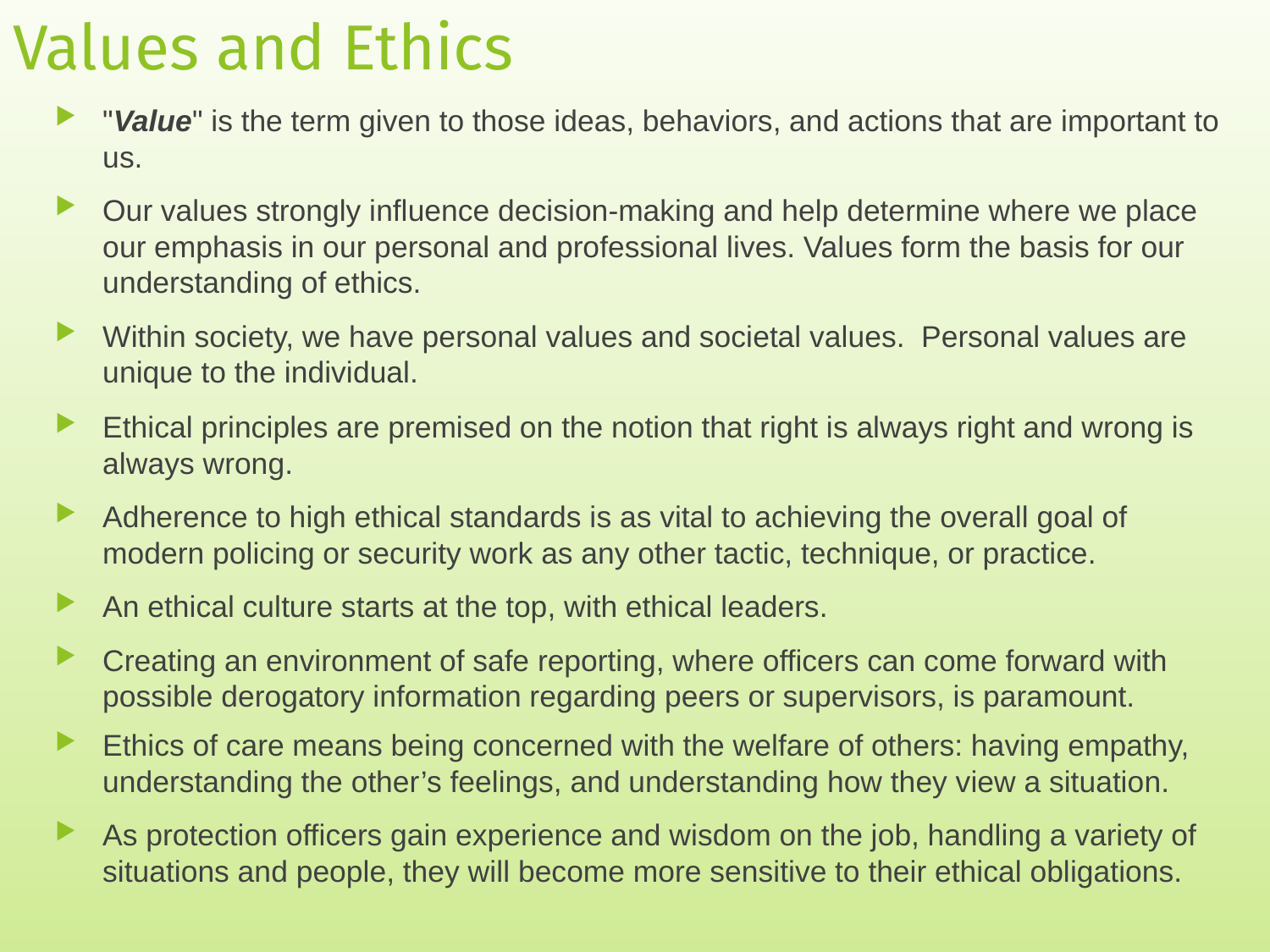

# Values and Ethics
"Value" is the term given to those ideas, behaviors, and actions that are important to us.
Our values strongly influence decision-making and help determine where we place our emphasis in our personal and professional lives. Values form the basis for our understanding of ethics.
Within society, we have personal values and societal values.  Personal values are unique to the individual.
Ethical principles are premised on the notion that right is always right and wrong is always wrong.
Adherence to high ethical standards is as vital to achieving the overall goal of modern policing or security work as any other tactic, technique, or practice.
An ethical culture starts at the top, with ethical leaders.
Creating an environment of safe reporting, where officers can come forward with possible derogatory information regarding peers or supervisors, is paramount.
Ethics of care means being concerned with the welfare of others: having empathy, understanding the other’s feelings, and understanding how they view a situation.
As protection officers gain experience and wisdom on the job, handling a variety of situations and people, they will become more sensitive to their ethical obligations.
12